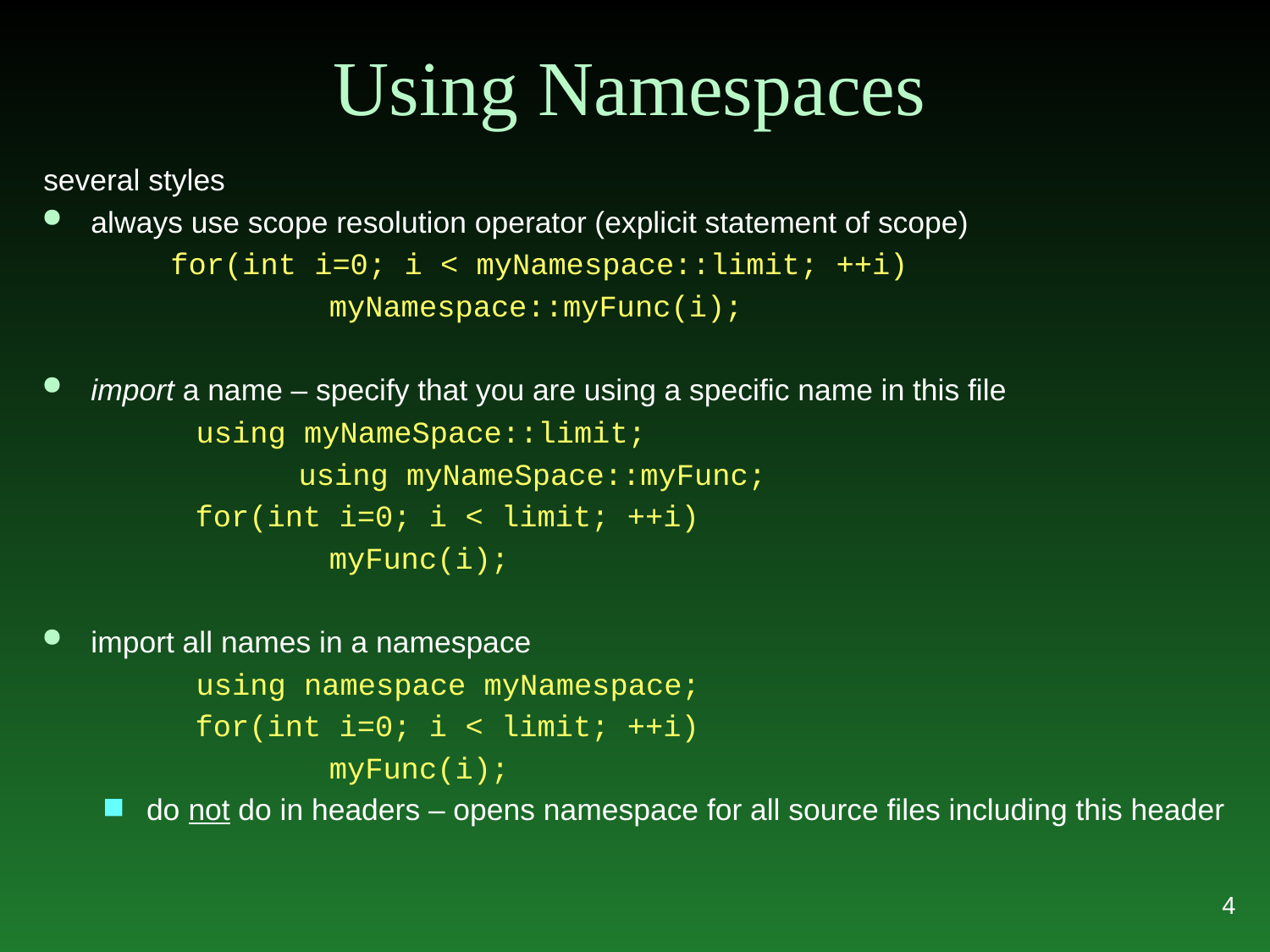

Using Namespaces
several styles
always use scope resolution operator (explicit statement of scope)
for(int i=0; i < myNamespace::limit; ++i)
		myNamespace::myFunc(i);

import a name – specify that you are using a specific name in this file
	      using myNameSpace::limit;
		   using myNameSpace::myFunc;
   for(int i=0; i < limit; ++i)
		myFunc(i);

import all names in a namespace
	      using namespace myNamespace;
   for(int i=0; i < limit; ++i)
		myFunc(i);
do not do in headers – opens namespace for all source files including this header
4